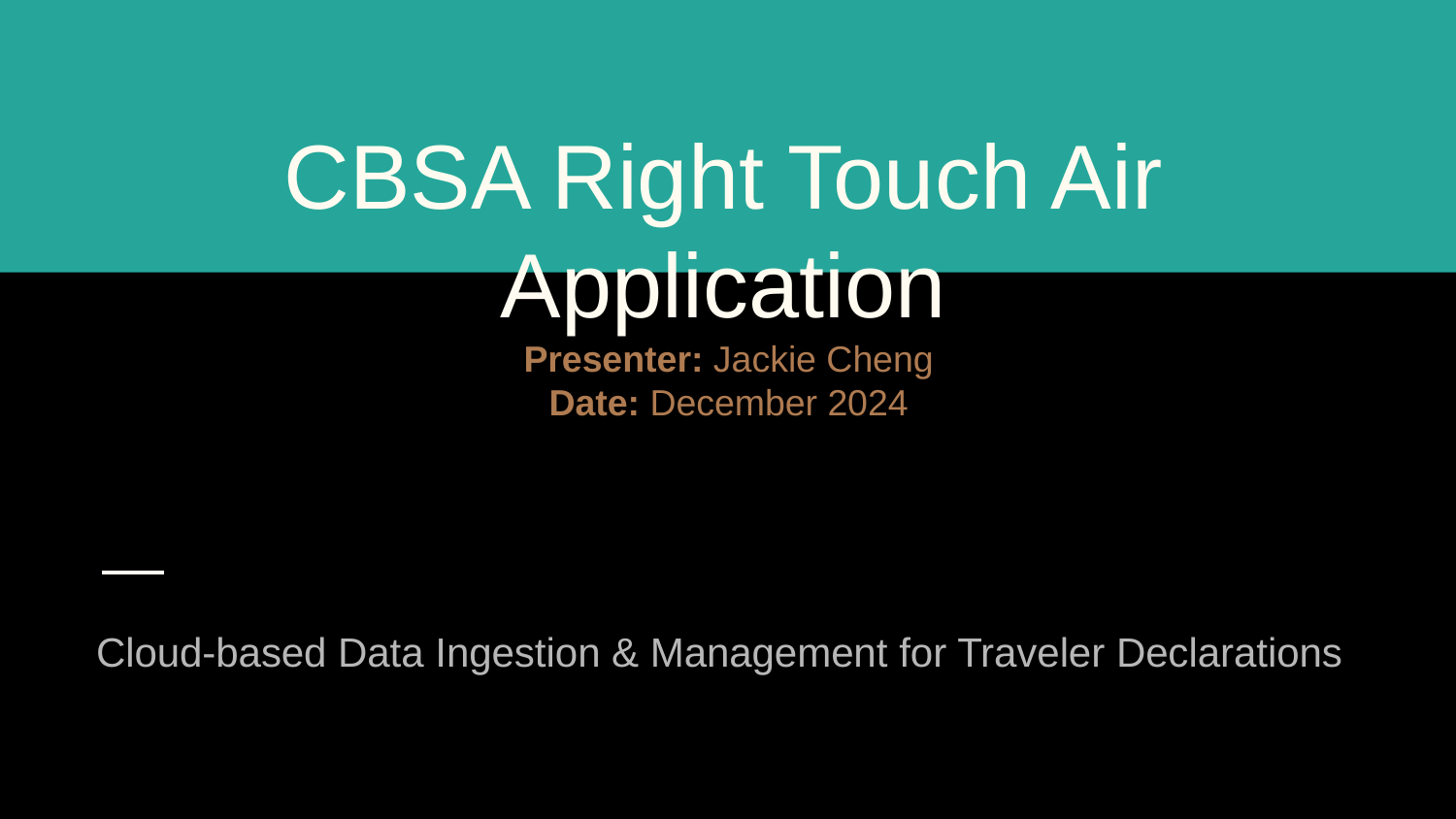

# CBSA Right Touch Air Application Presenter: Jackie Cheng Date: December 2024
Cloud-based Data Ingestion & Management for Traveler Declarations